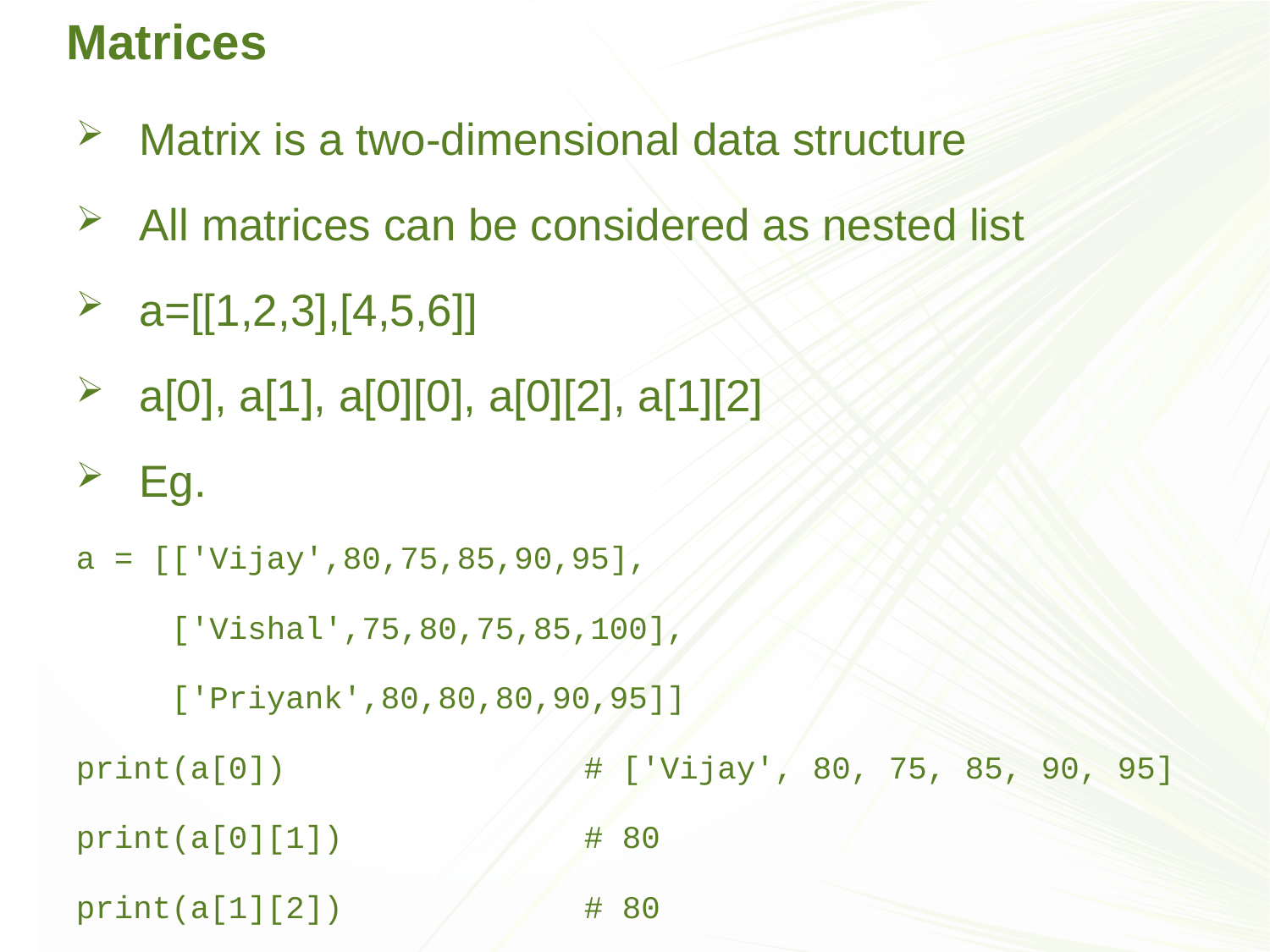

# Matrices
Matrix is a two-dimensional data structure
All matrices can be considered as nested list
a=[[1,2,3],[4,5,6]]
a[0], a[1], a[0][0], a[0][2], a[1][2]
Eg.
a = [['Vijay',80,75,85,90,95],
     ['Vishal',75,80,75,85,100],
     ['Priyank',80,80,80,90,95]]
print(a[0])   		# ['Vijay', 80, 75, 85, 90, 95]
print(a[0][1])		# 80
print(a[1][2])		# 80